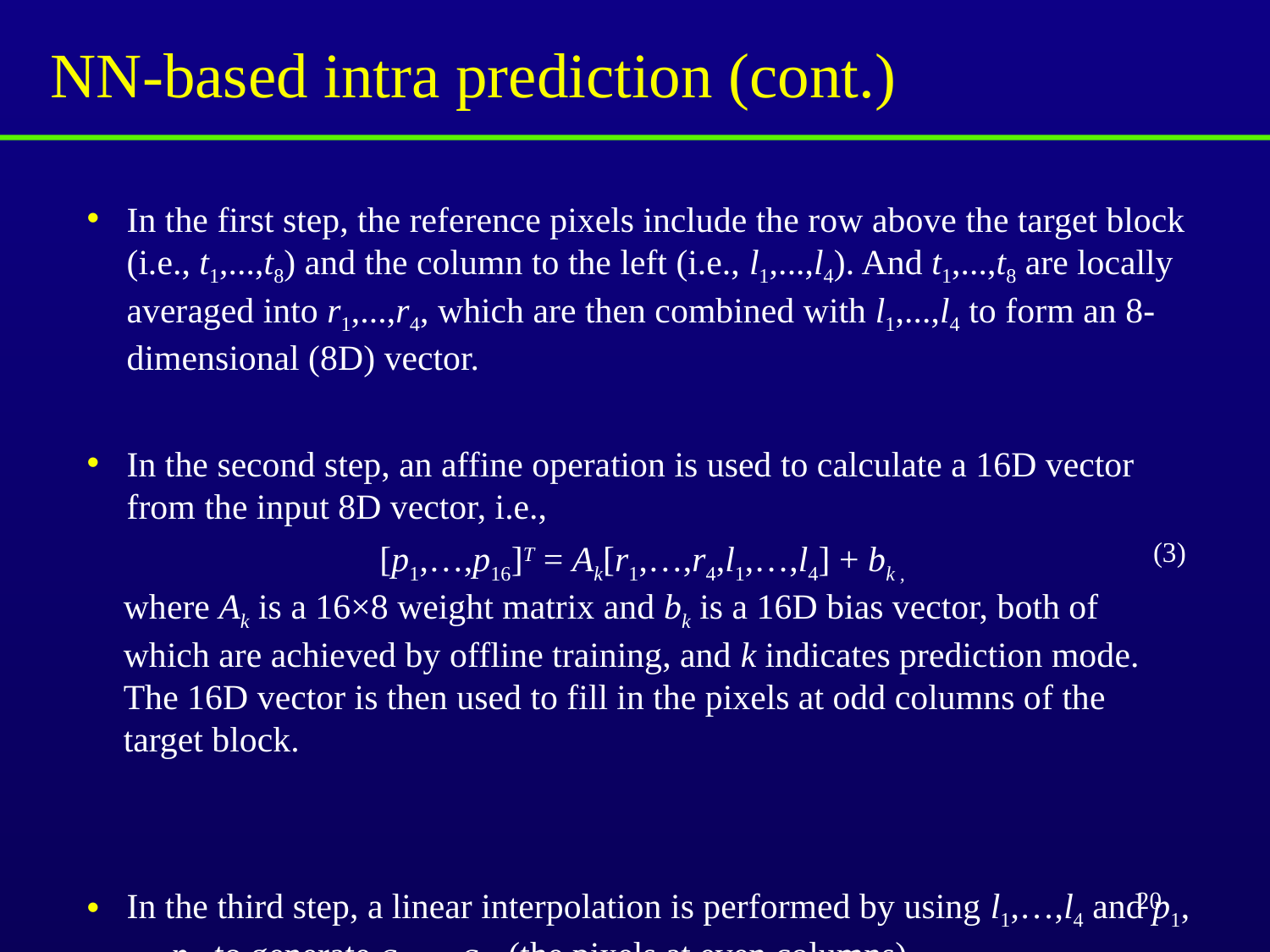

# NN-based intra prediction (cont.)
In the first step, the reference pixels include the row above the target block (i.e., t1,...,t8) and the column to the left (i.e., l1,...,l4). And t1,...,t8 are locally averaged into r1,...,r4, which are then combined with l1,...,l4 to form an 8-dimensional (8D) vector.

In the second step, an affine operation is used to calculate a 16D vector from the input 8D vector, i.e.,
[p1,…,p16]T = Ak[r1,…,r4,l1,…,l4] + bk ,

In the third step, a linear interpolation is performed by using l1,…,l4 and p1,…,p16 to generate q1,..., q16 (the pixels at even columns).

(3)
where Ak is a 16×8 weight matrix and bk is a 16D bias vector, both of which are achieved by offline training, and k indicates prediction mode. The 16D vector is then used to fill in the pixels at odd columns of the target block.
20